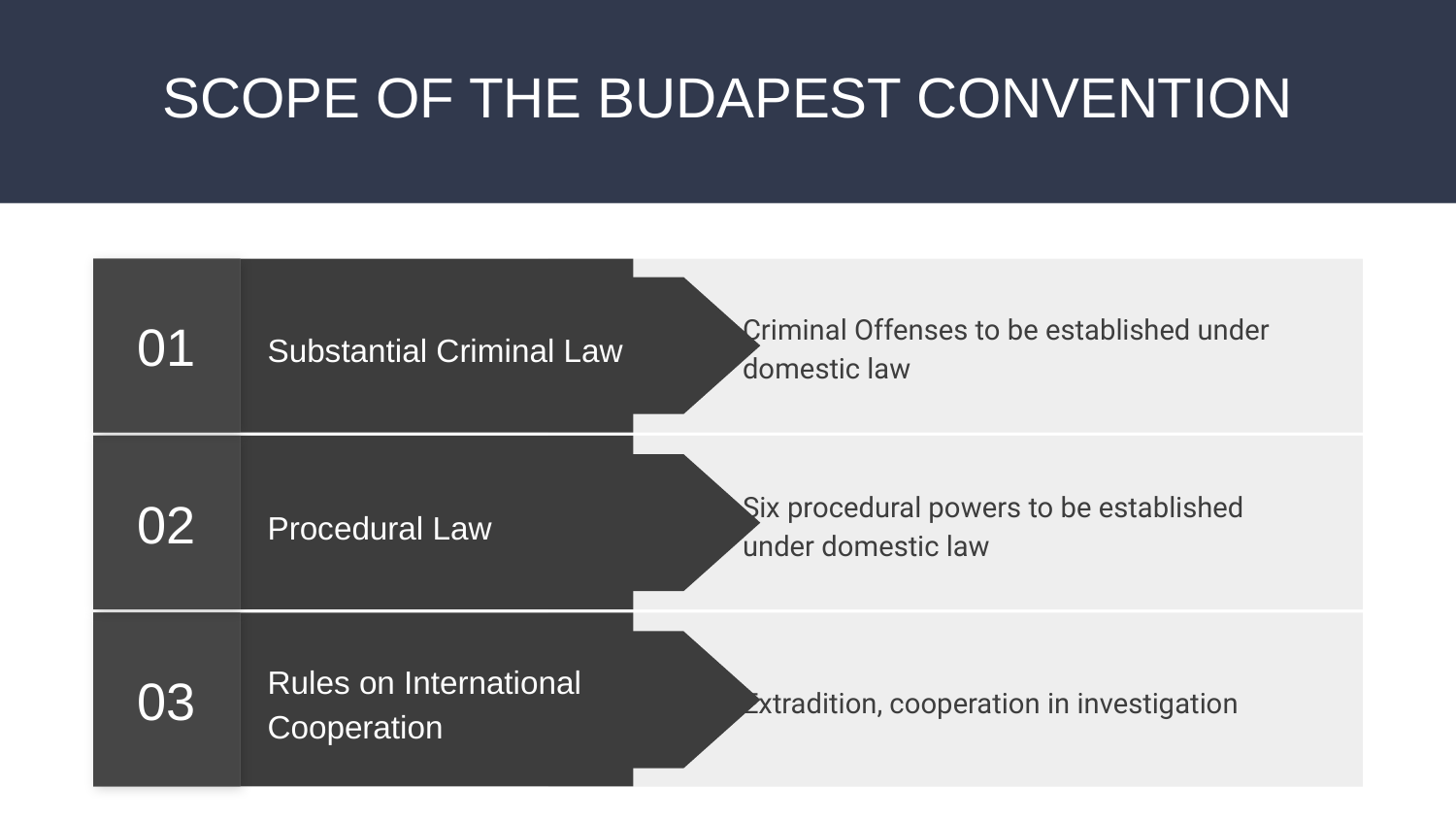

# SCOPE OF THE BUDAPEST CONVENTION

01

Criminal Offenses to be established under domestic law
Substantial Criminal Law

02

Six procedural powers to be established under domestic law
Procedural Law

03

Extradition, cooperation in investigation
Rules on International Cooperation